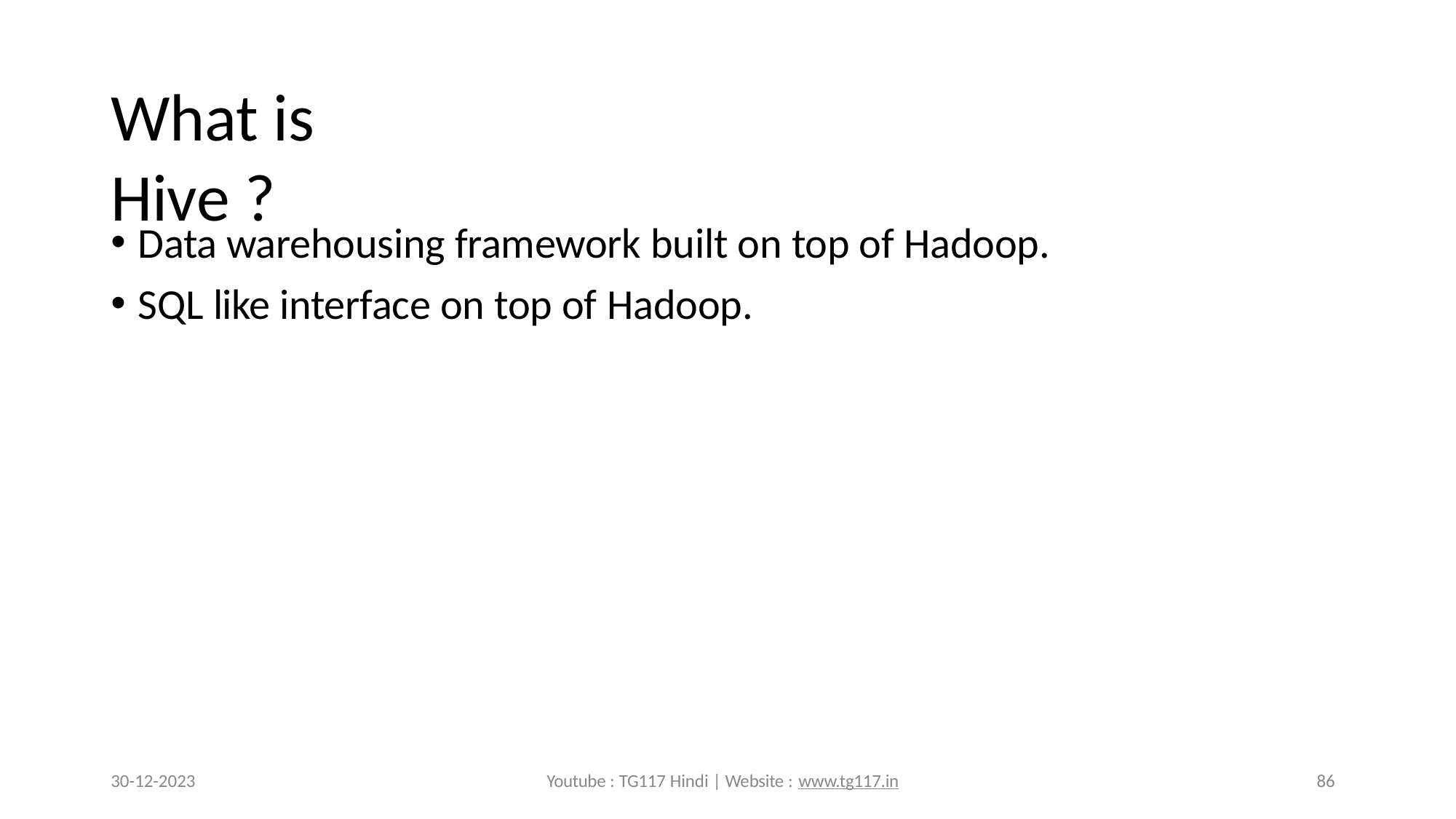

# What is Hive ?
Data warehousing framework built on top of Hadoop.
SQL like interface on top of Hadoop.
30-12-2023
Youtube : TG117 Hindi | Website : www.tg117.in
86